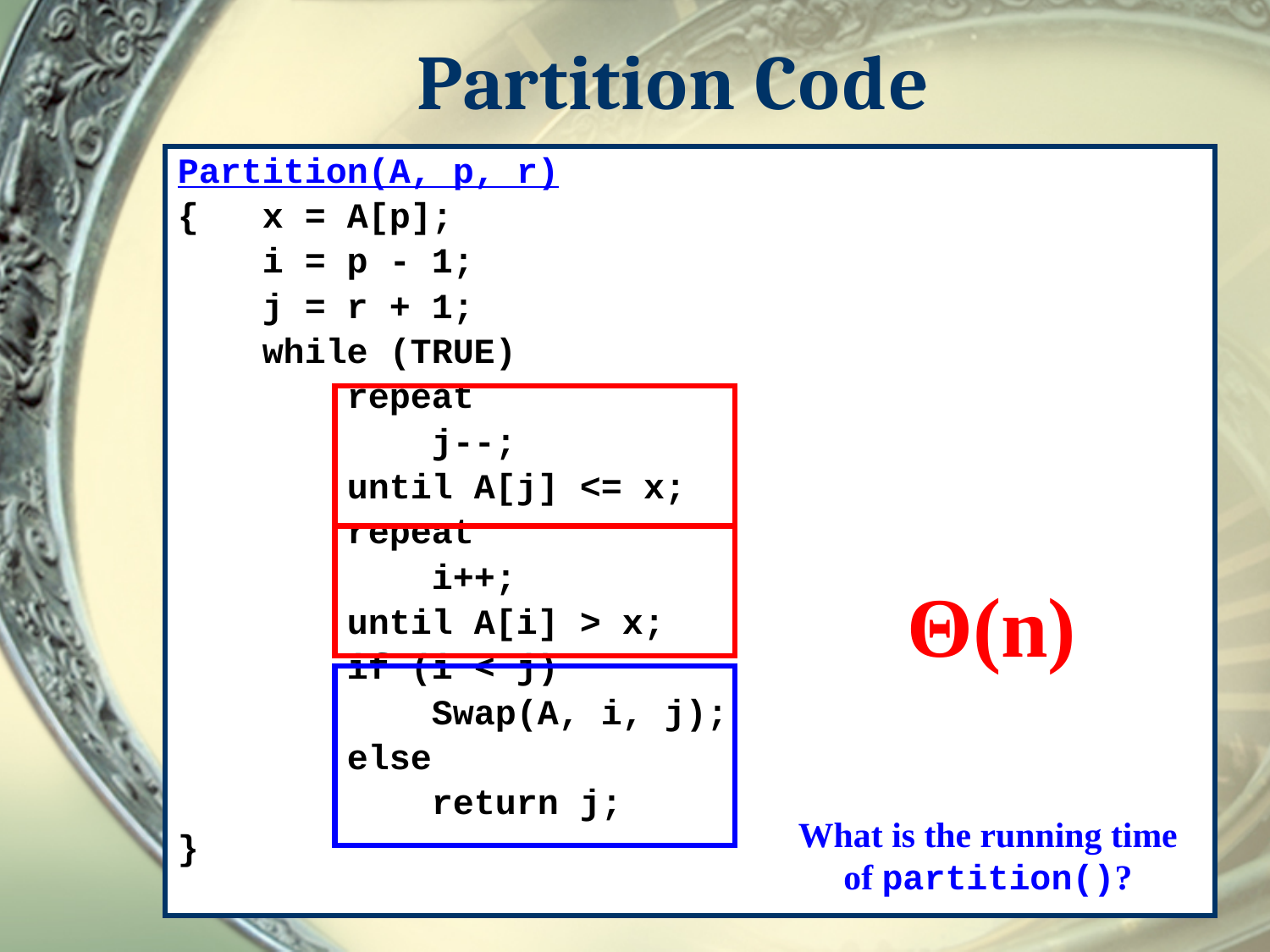

# Partition Code
Partition(A, p, r)
{   x = A[p];
    i = p - 1;
    j = r + 1;
    while (TRUE)
        repeat
            j--;
        until A[j] <= x;
        repeat
            i++;
        until A[i] > x;
        if (i < j)
            Swap(A, i, j);
        else
            return j;
}

Θ(n)

What is the running time of partition()?